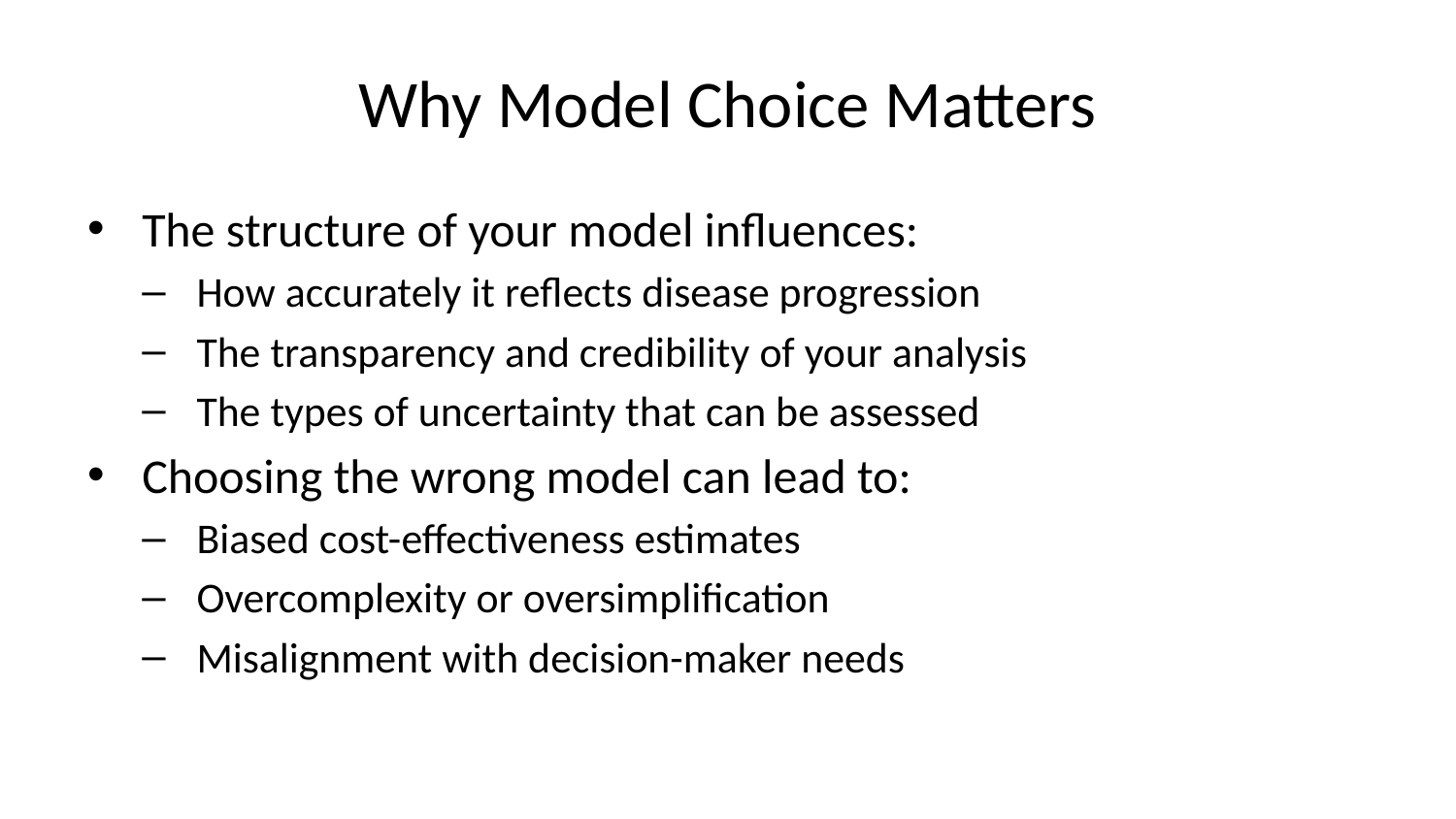

# Why Model Choice Matters
The structure of your model influences:
How accurately it reflects disease progression
The transparency and credibility of your analysis
The types of uncertainty that can be assessed
Choosing the wrong model can lead to:
Biased cost-effectiveness estimates
Overcomplexity or oversimplification
Misalignment with decision-maker needs